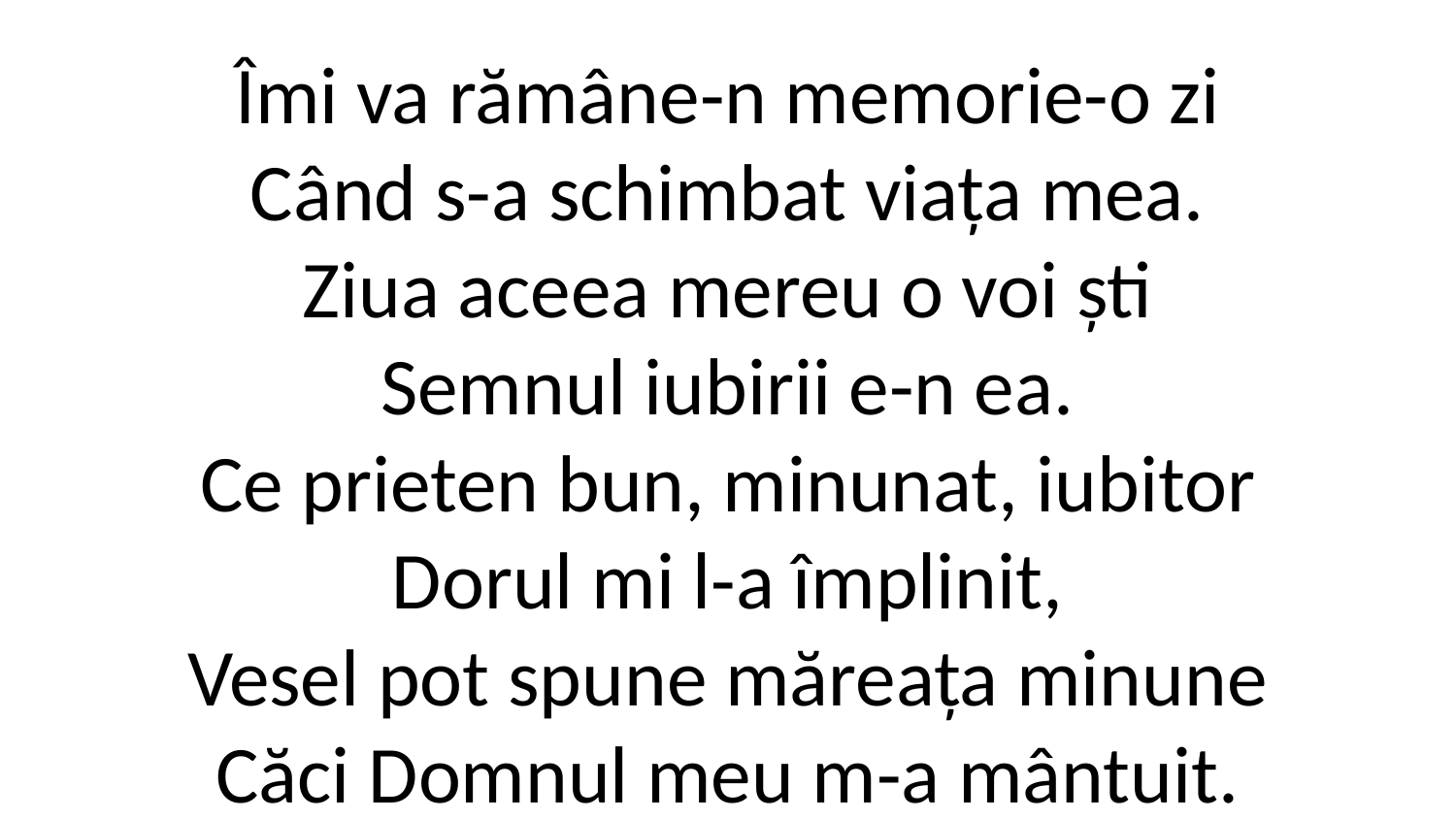

Îmi va rămâne-n memorie-o zi
Când s-a schimbat viața mea.
Ziua aceea mereu o voi ști
Semnul iubirii e-n ea.
Ce prieten bun, minunat, iubitor
Dorul mi l-a împlinit,
Vesel pot spune măreața minune
Căci Domnul meu m-a mântuit.